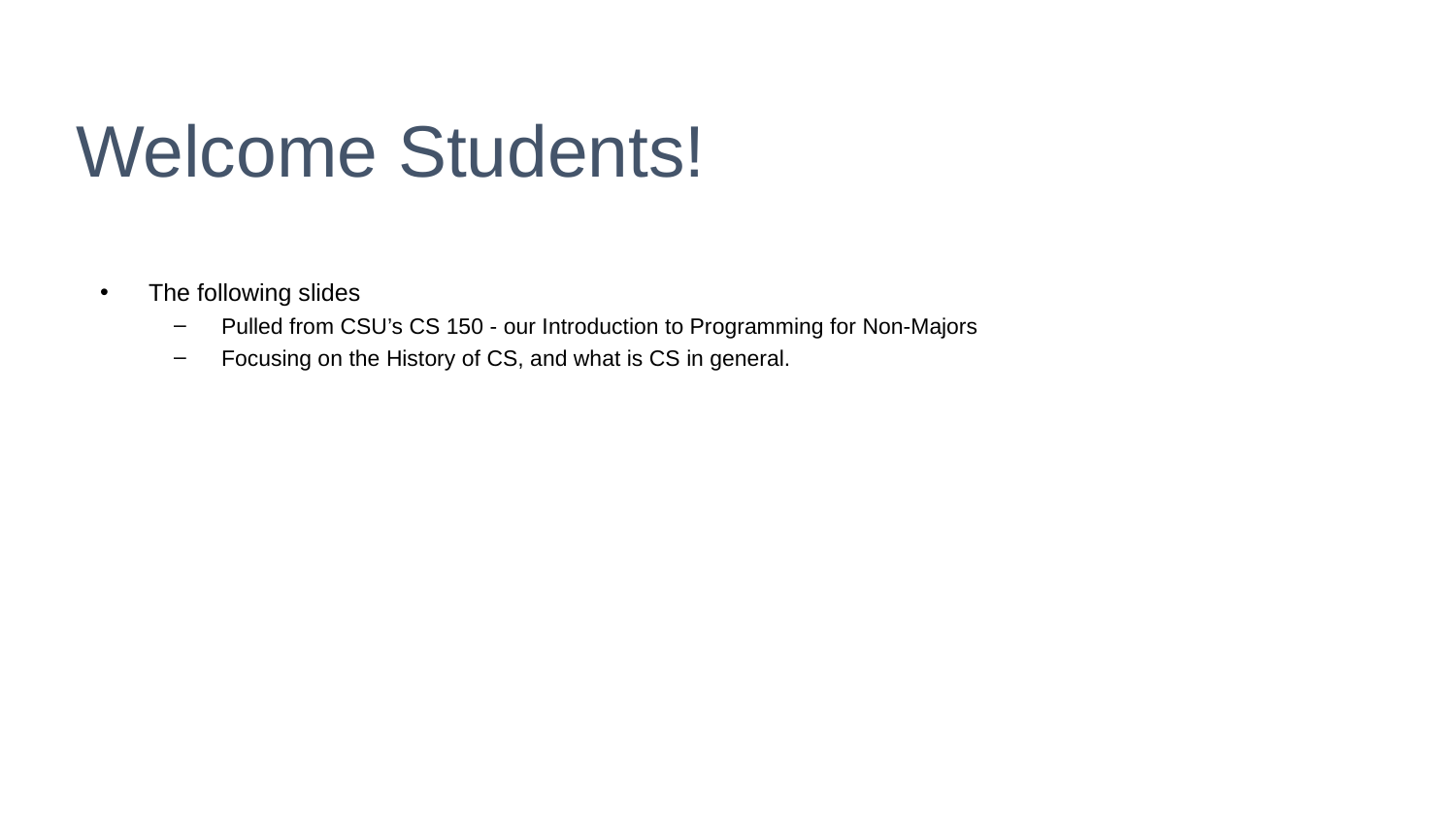

# Welcome Students!
The following slides
Pulled from CSU’s CS 150 - our Introduction to Programming for Non-Majors
Focusing on the History of CS, and what is CS in general.